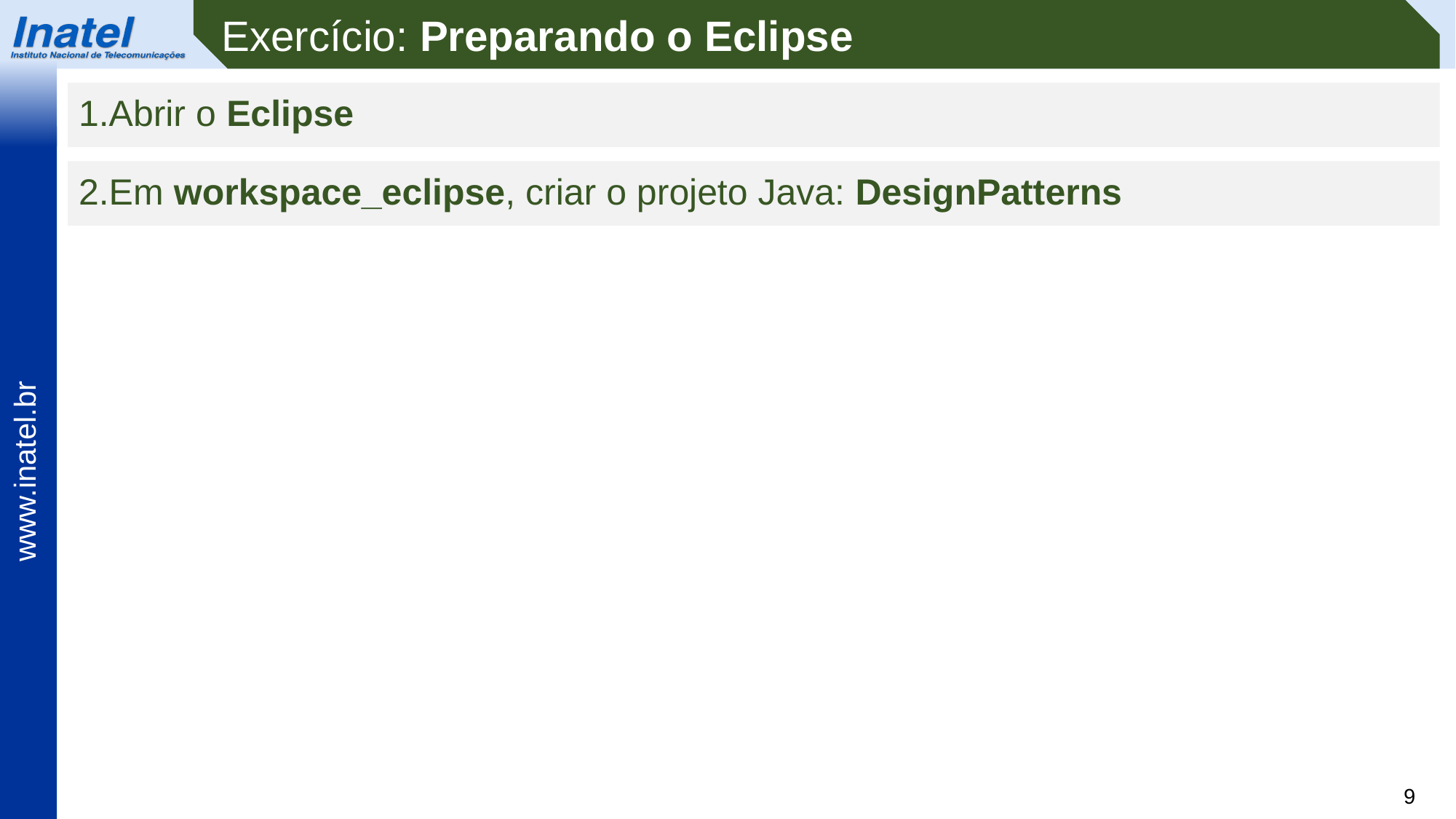

Exercício: Preparando o Eclipse
1.Abrir o Eclipse
2.Em workspace_eclipse, criar o projeto Java: DesignPatterns